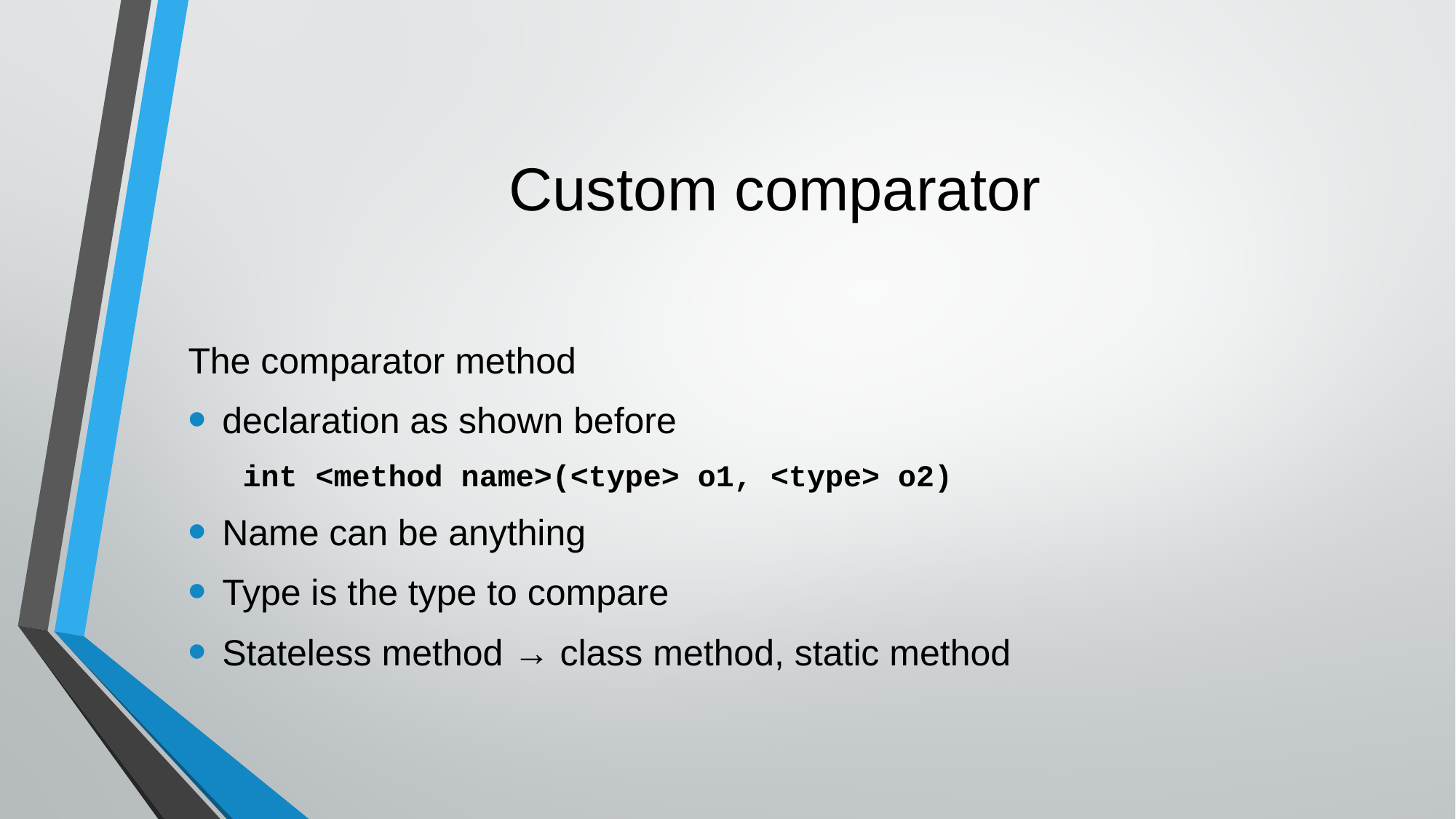

# Custom comparator
The comparator method
declaration as shown before
int <method name>(<type> o1, <type> o2)
Name can be anything
Type is the type to compare
Stateless method → class method, static method